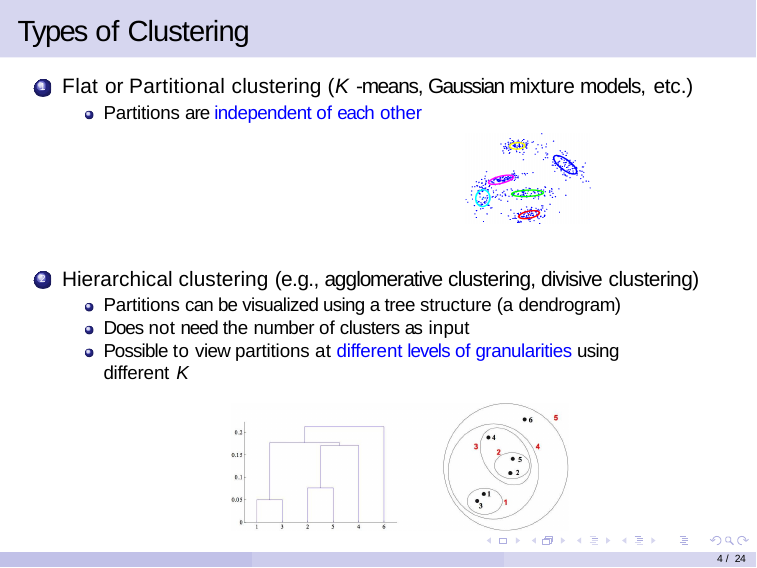

# Types of Clustering
Flat or Partitional clustering (K -means, Gaussian mixture models, etc.)
Partitions are independent of each other
1

Hierarchical clustering (e.g., agglomerative clustering, divisive clustering)
Partitions can be visualized using a tree structure (a dendrogram)  Does not need the number of clusters as input
Possible to view partitions at different levels of granularities using different K
2

4 / 24